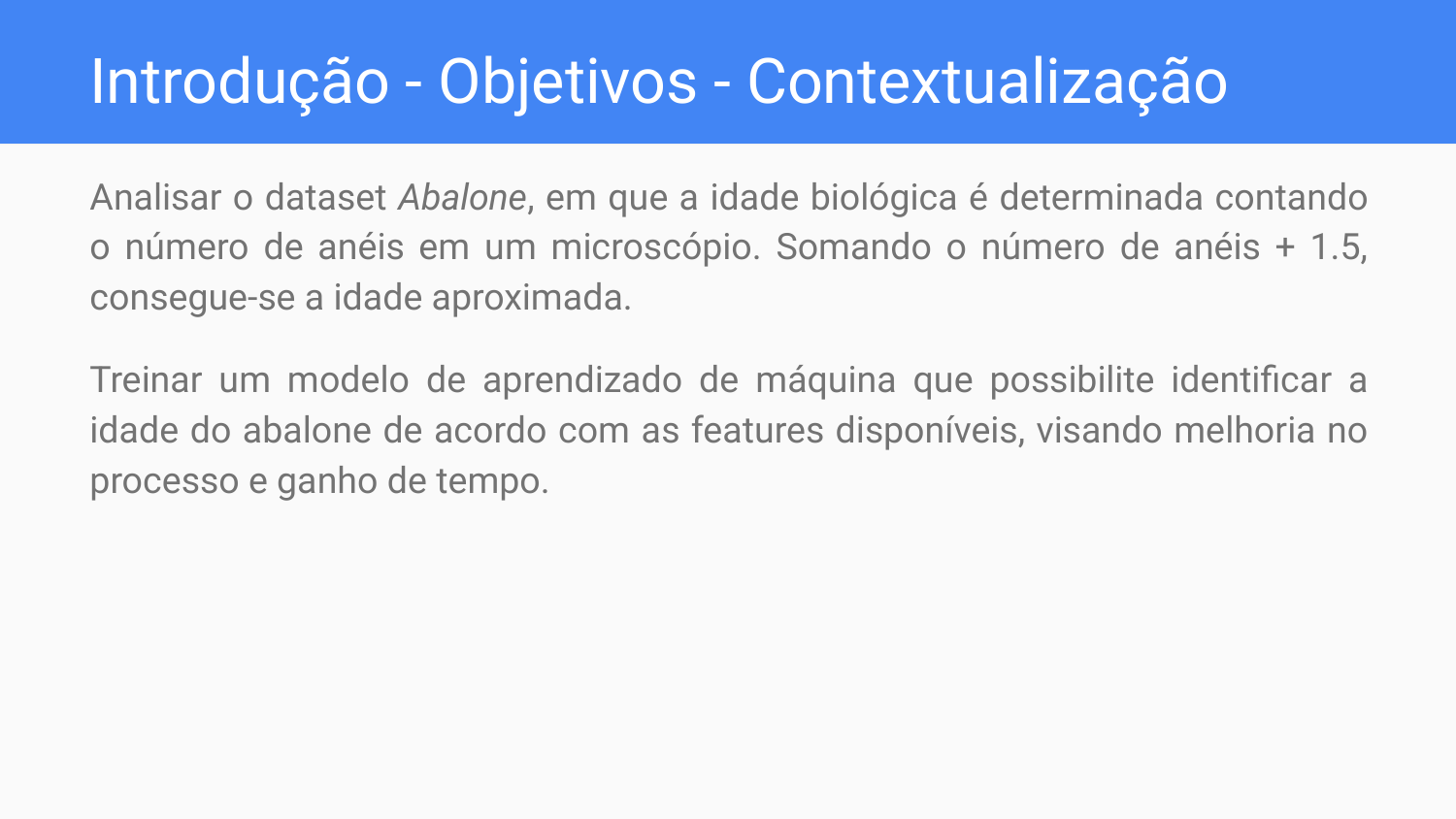

# Introdução - Objetivos - Contextualização
Analisar o dataset Abalone, em que a idade biológica é determinada contando o número de anéis em um microscópio. Somando o número de anéis + 1.5, consegue-se a idade aproximada.
Treinar um modelo de aprendizado de máquina que possibilite identificar a idade do abalone de acordo com as features disponíveis, visando melhoria no processo e ganho de tempo.